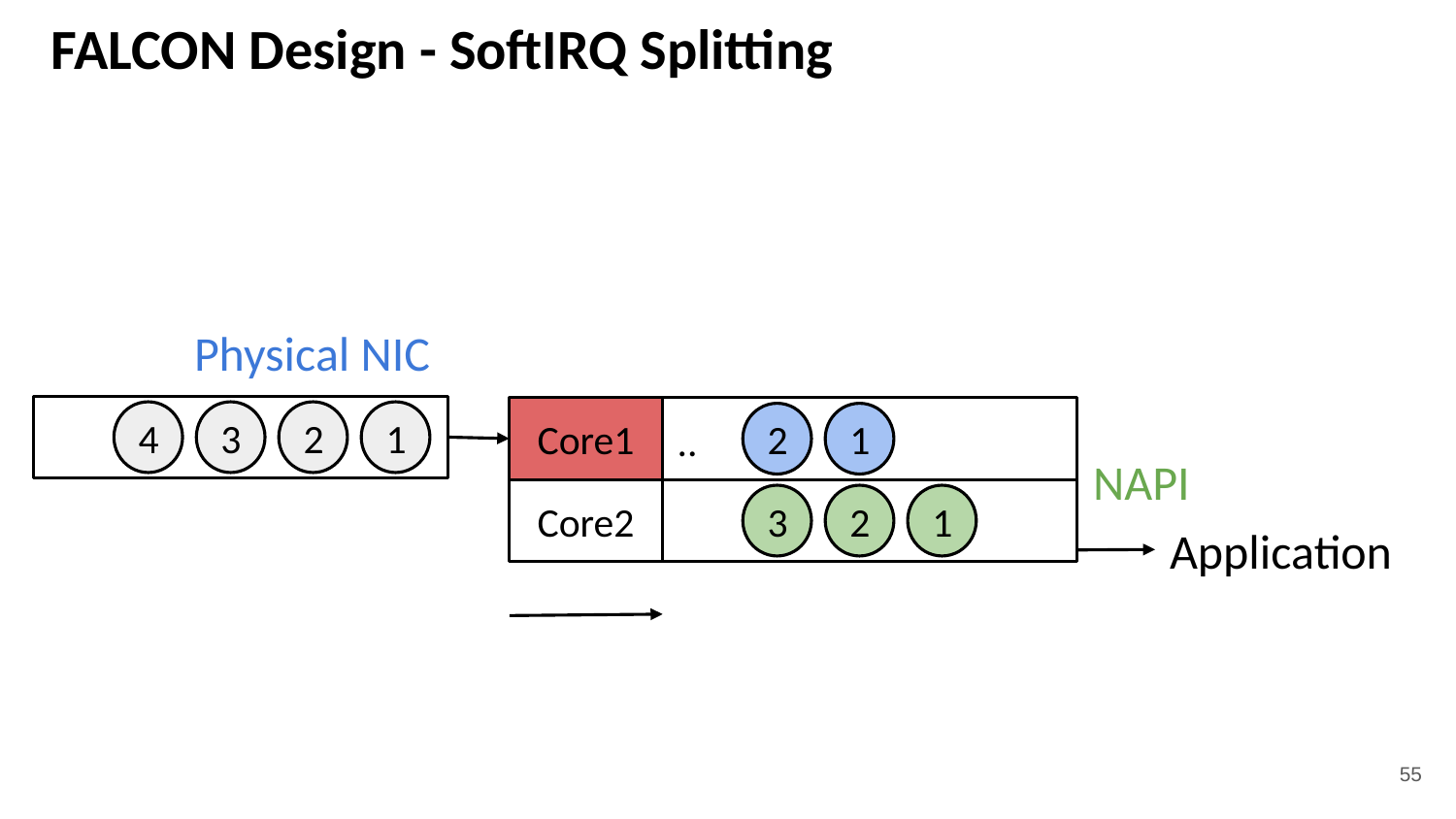

# FALCON Design - SoftIRQ Splitting
Physical NIC

Core1
..
4
3
2
1
2
1
NAPI

Core2
3
2
1
Application
55